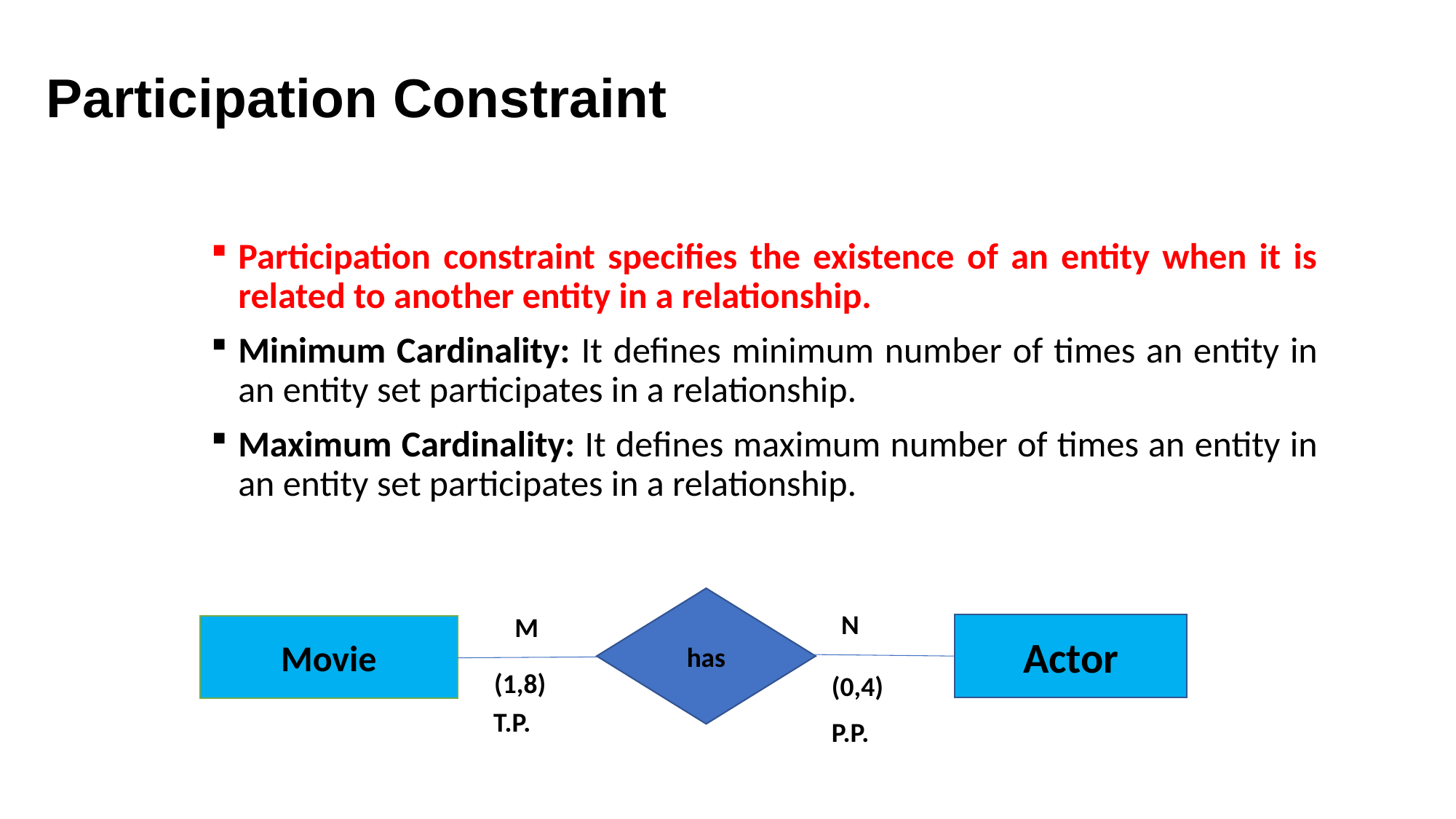

# Participation Constraint
Participation constraint specifies the existence of an entity when it is related to another entity in a relationship.
Minimum Cardinality: It defines minimum number of times an entity in an entity set participates in a relationship.
Maximum Cardinality: It defines maximum number of times an entity in an entity set participates in a relationship.

has
N
M
Actor
Movie
(1,8)
(0,4)
T.P.
P.P.